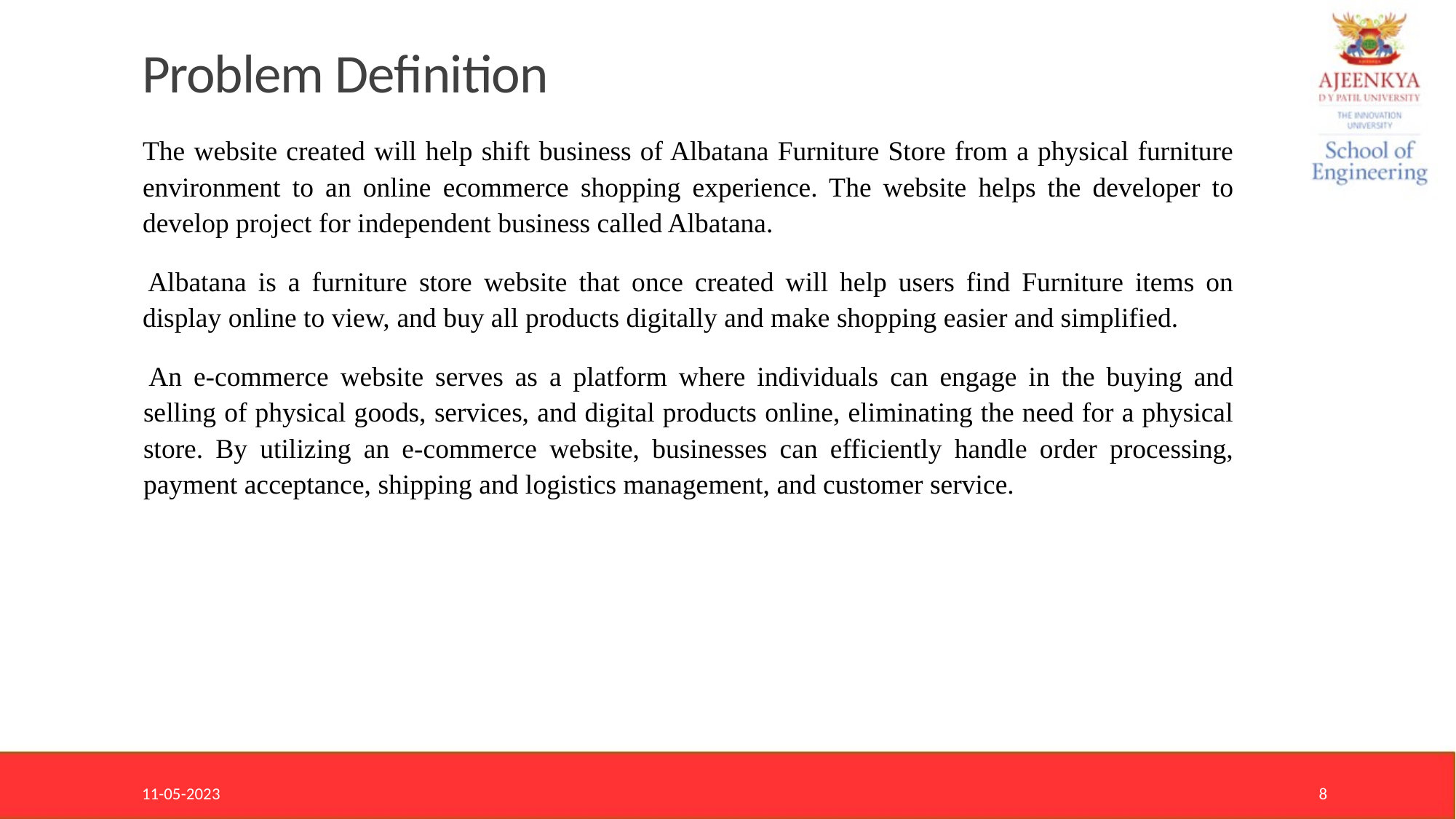

# Problem Definition
The website created will help shift business of Albatana Furniture Store from a physical furniture environment to an online ecommerce shopping experience. The website helps the developer to develop project for independent business called Albatana.
Albatana is a furniture store website that once created will help users find Furniture items on display online to view, and buy all products digitally and make shopping easier and simplified.
An e-commerce website serves as a platform where individuals can engage in the buying and selling of physical goods, services, and digital products online, eliminating the need for a physical store. By utilizing an e-commerce website, businesses can efficiently handle order processing, payment acceptance, shipping and logistics management, and customer service.

11-05-2023
8